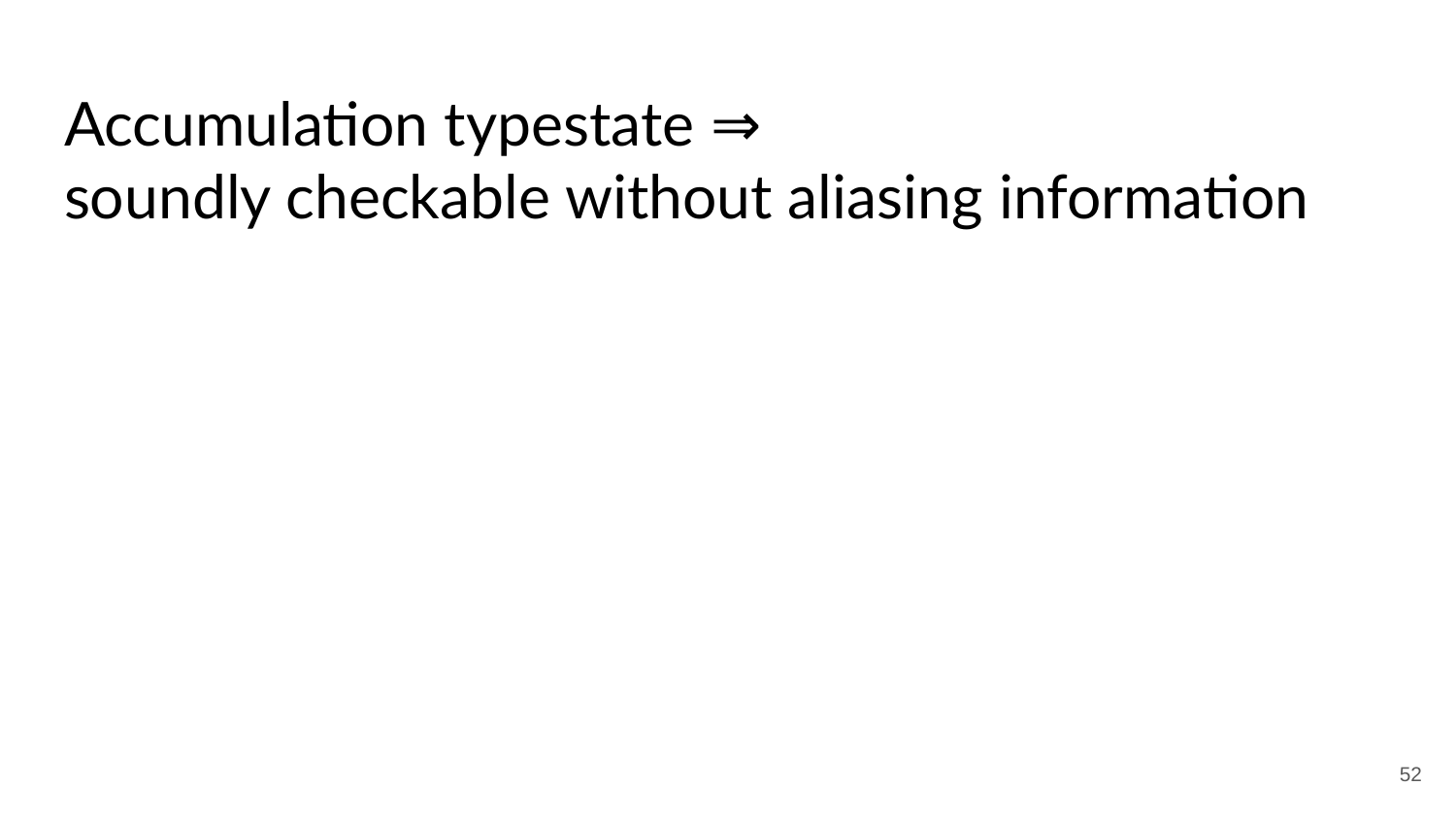

# Accumulation typestate ⇒
soundly checkable without aliasing information

52